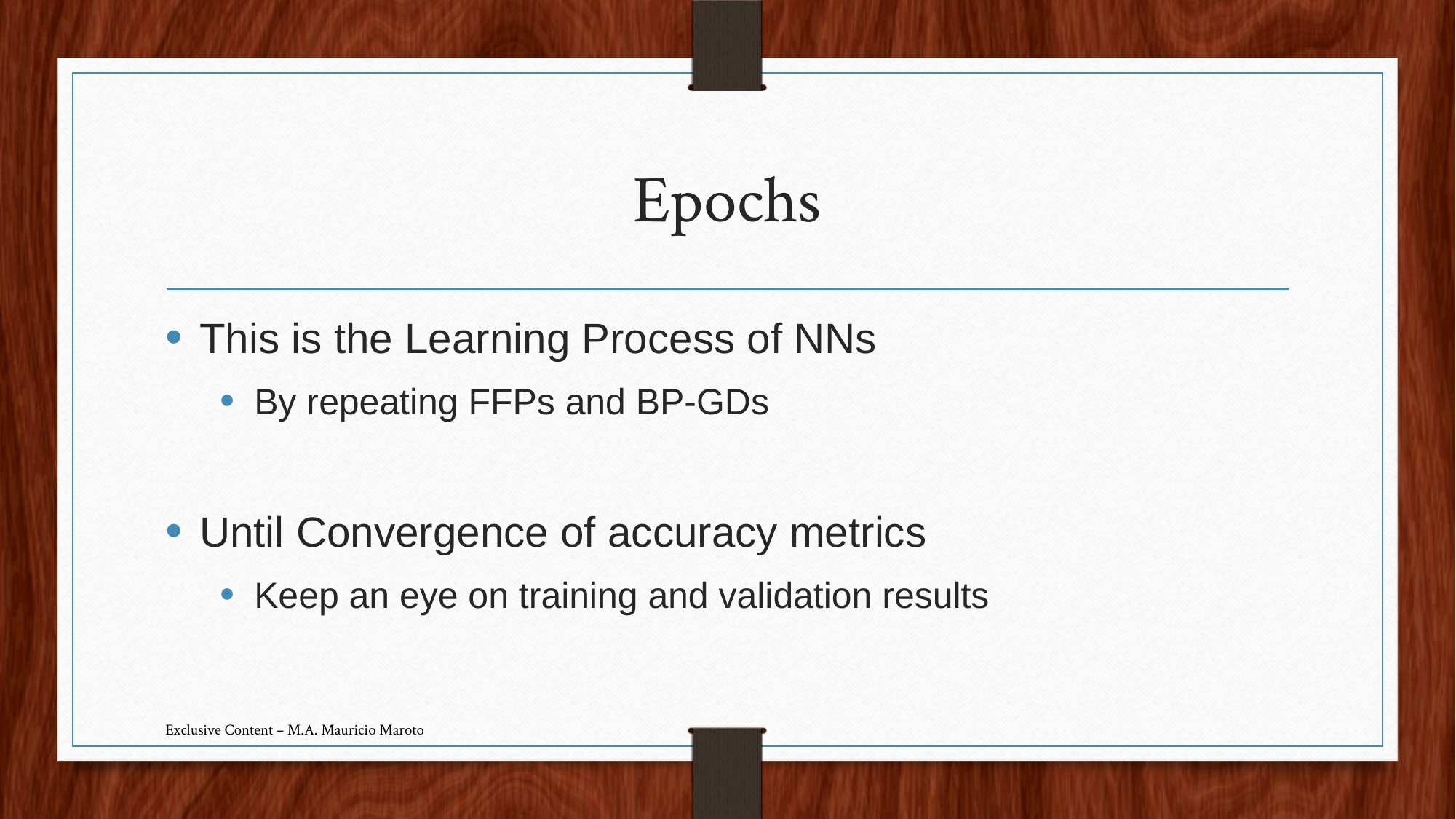

# Epochs
This is the Learning Process of NNs
By repeating FFPs and BP-GDs

Until Convergence of accuracy metrics
Keep an eye on training and validation results

Exclusive Content – M.A. Mauricio Maroto